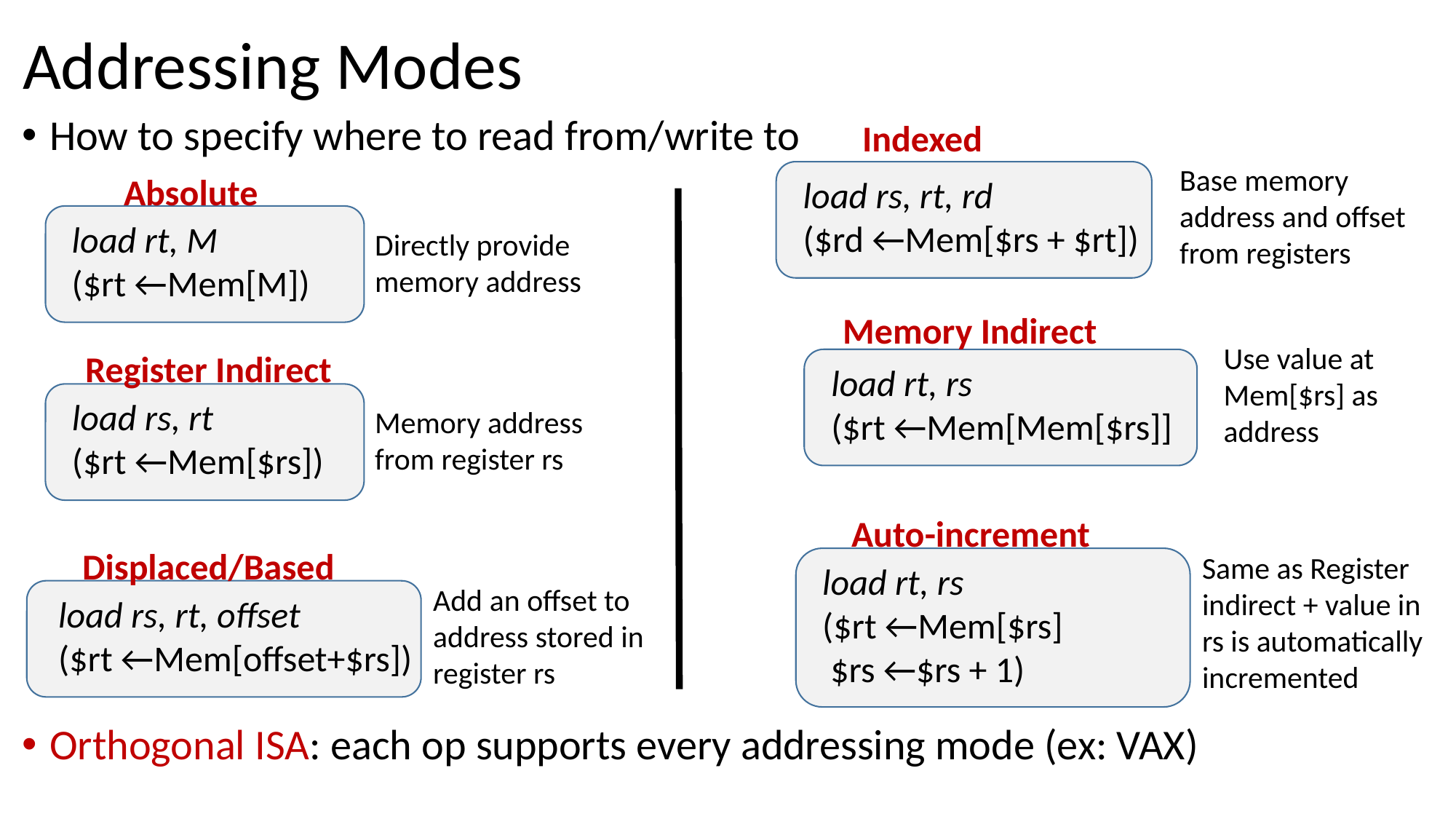

# Addressing Modes
How to specify where to read from/write to

Orthogonal ISA: each op supports every addressing mode (ex: VAX)
Indexed
Base memory address and offset from registers

Absolute
load rs, rt, rd
($rd ←Mem[$rs + $rt])

load rt, M
($rt ←Mem[M])
Directly provide memory address
Memory Indirect
Use value at Mem[$rs] as address
Register Indirect

load rt, rs
($rt ←Mem[Mem[$rs]]

load rs, rt
($rt ←Mem[$rs])
Memory address from register rs
Auto-increment
Displaced/Based
Same as Register indirect + value in rs is automatically incremented

load rt, rs
($rt ←Mem[$rs]
 $rs ←$rs + 1)
Add an offset to address stored in register rs

load rs, rt, offset
($rt ←Mem[offset+$rs])